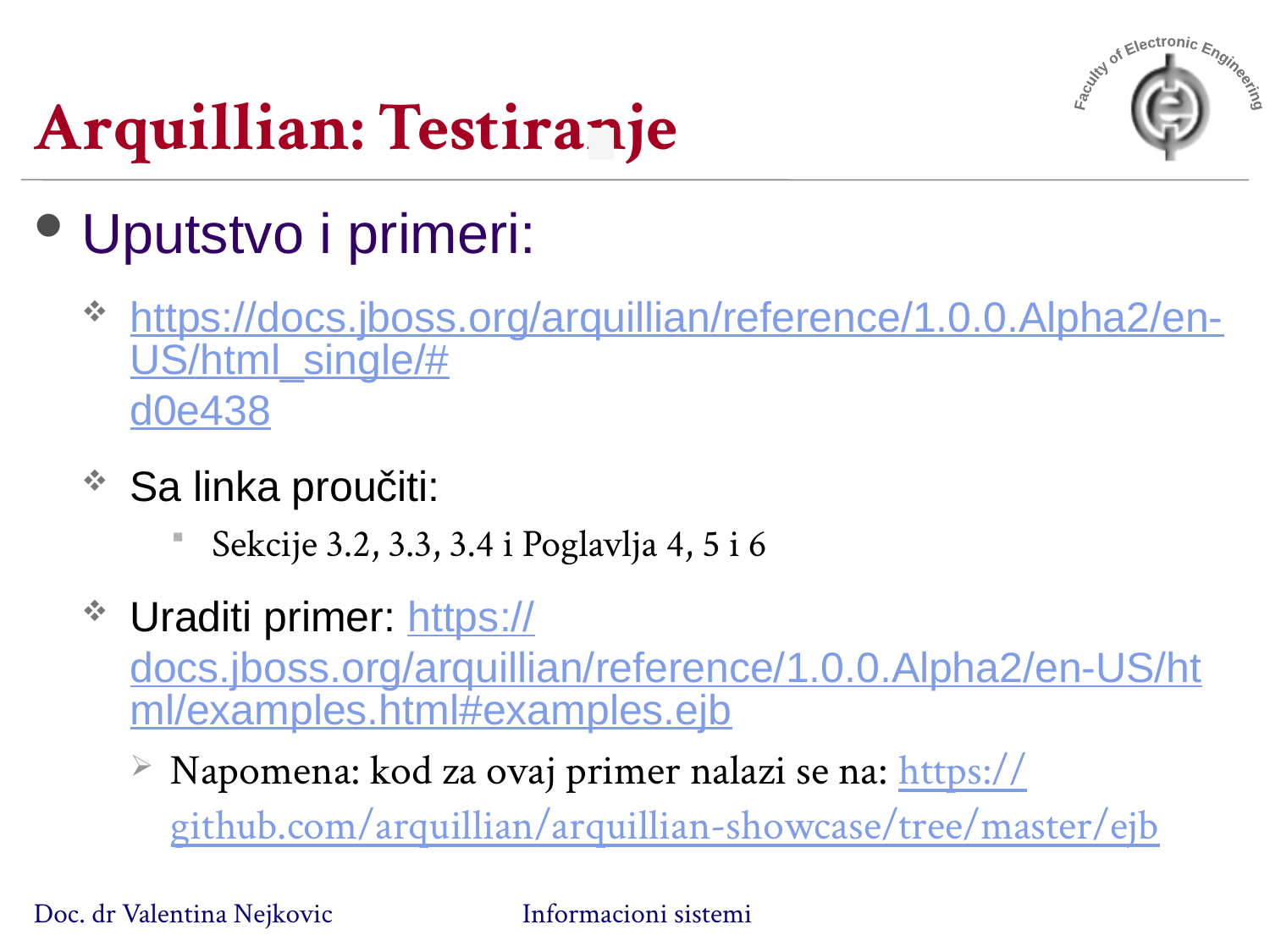

# Arquillian: Testiranje

Uputstvo i primeri:
https://docs.jboss.org/arquillian/reference/1.0.0.Alpha2/en-US/html_single/#d0e438
Sa linka proučiti:
Sekcije 3.2, 3.3, 3.4 i Poglavlja 4, 5 i 6
Uraditi primer: https://docs.jboss.org/arquillian/reference/1.0.0.Alpha2/en-US/html/examples.html#examples.ejb
Napomena: kod za ovaj primer nalazi se na: https://github.com/arquillian/arquillian-showcase/tree/master/ejb

Doc. dr Valentina Nejkovic                              Informacioni sistemi